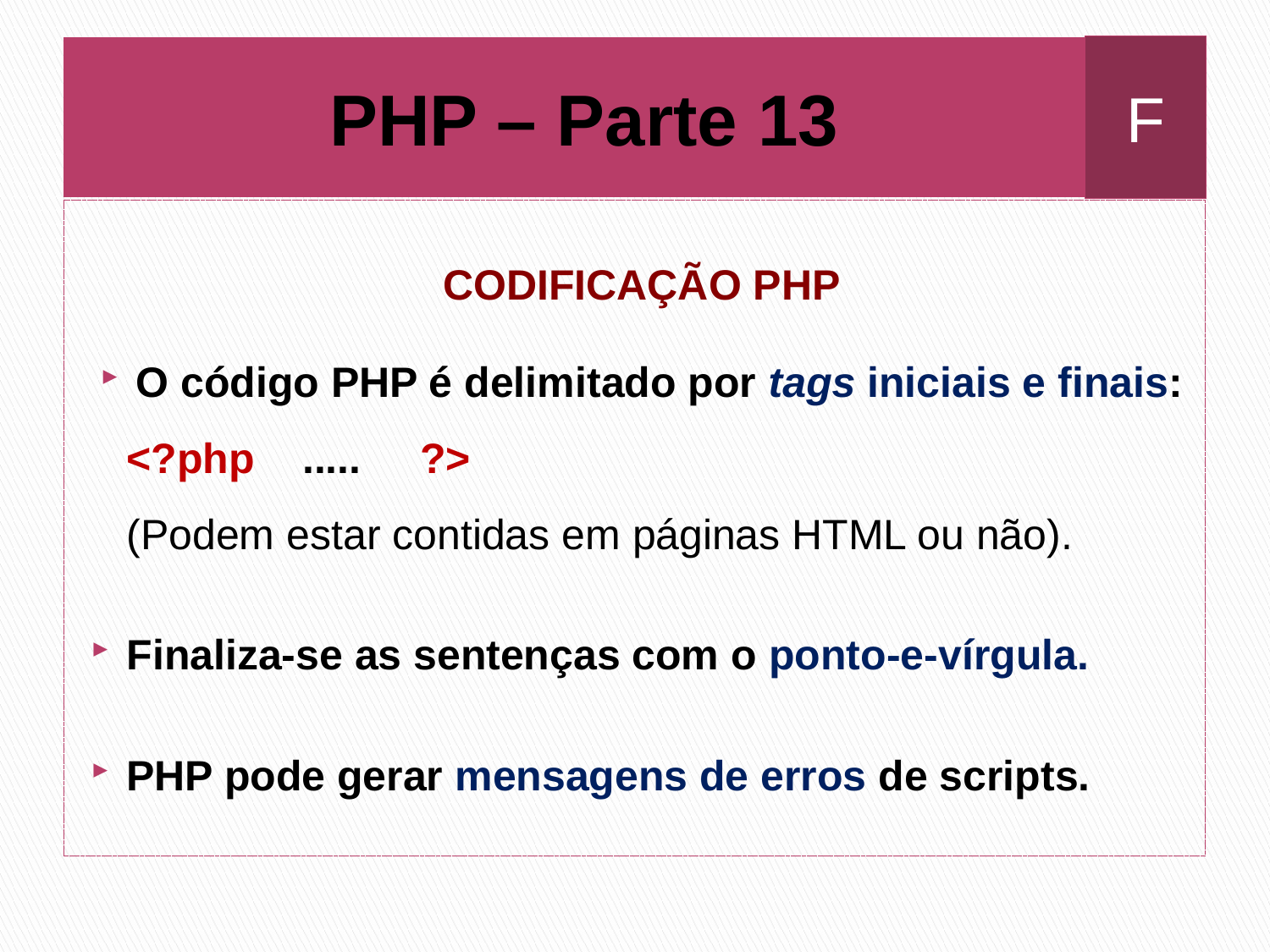

F
# PHP – Parte 13
CODIFICAÇÃO PHP
O código PHP é delimitado por tags iniciais e finais:
   <?php    .....     ?>
   (Podem estar contidas em páginas HTML ou não).

Finaliza-se as sentenças com o ponto-e-vírgula.

PHP pode gerar mensagens de erros de scripts.